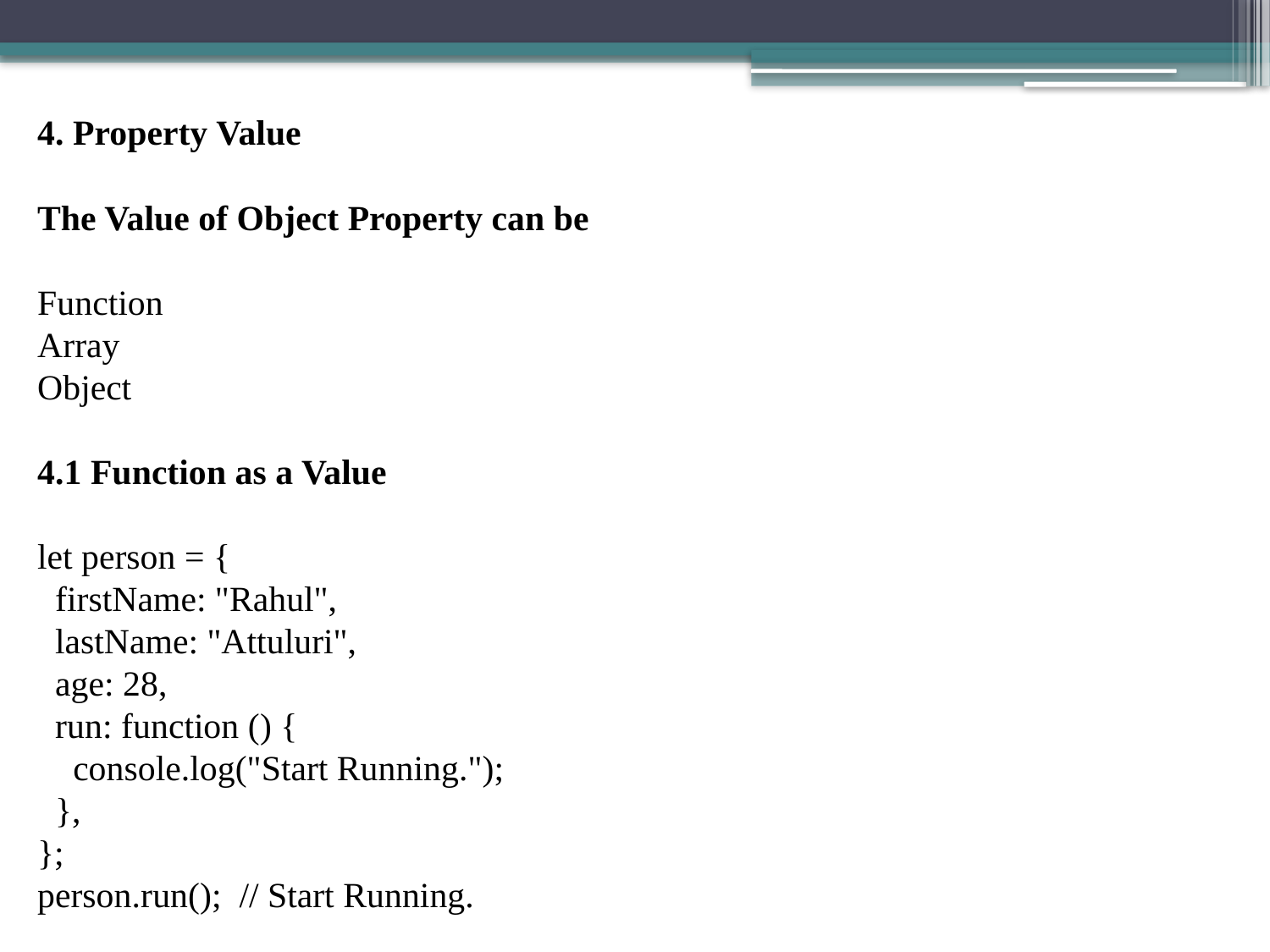

4. Property Value

The Value of Object Property can be

Function
Array
Object

4.1 Function as a Value

let person = {
  firstName: "Rahul",
  lastName: "Attuluri",
  age: 28,
  run: function () {
    console.log("Start Running.");
  },
};
person.run();  // Start Running.